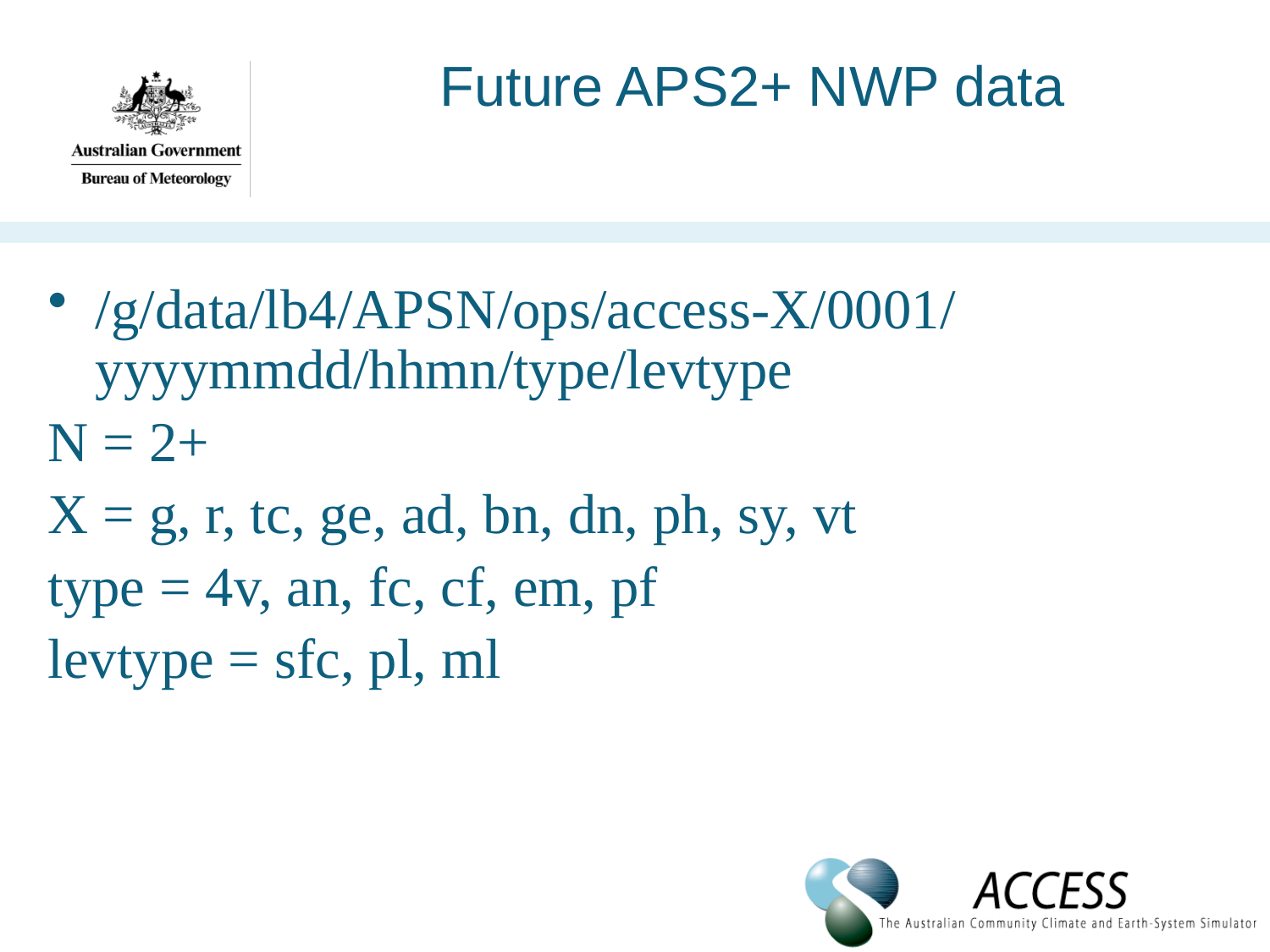

# Future APS2+ NWP data
/g/data/lb4/APSN/ops/access-X/0001/yyyymmdd/hhmn/type/levtype
N = 2+
X = g, r, tc, ge, ad, bn, dn, ph, sy, vt
type = 4v, an, fc, cf, em, pf
levtype = sfc, pl, ml